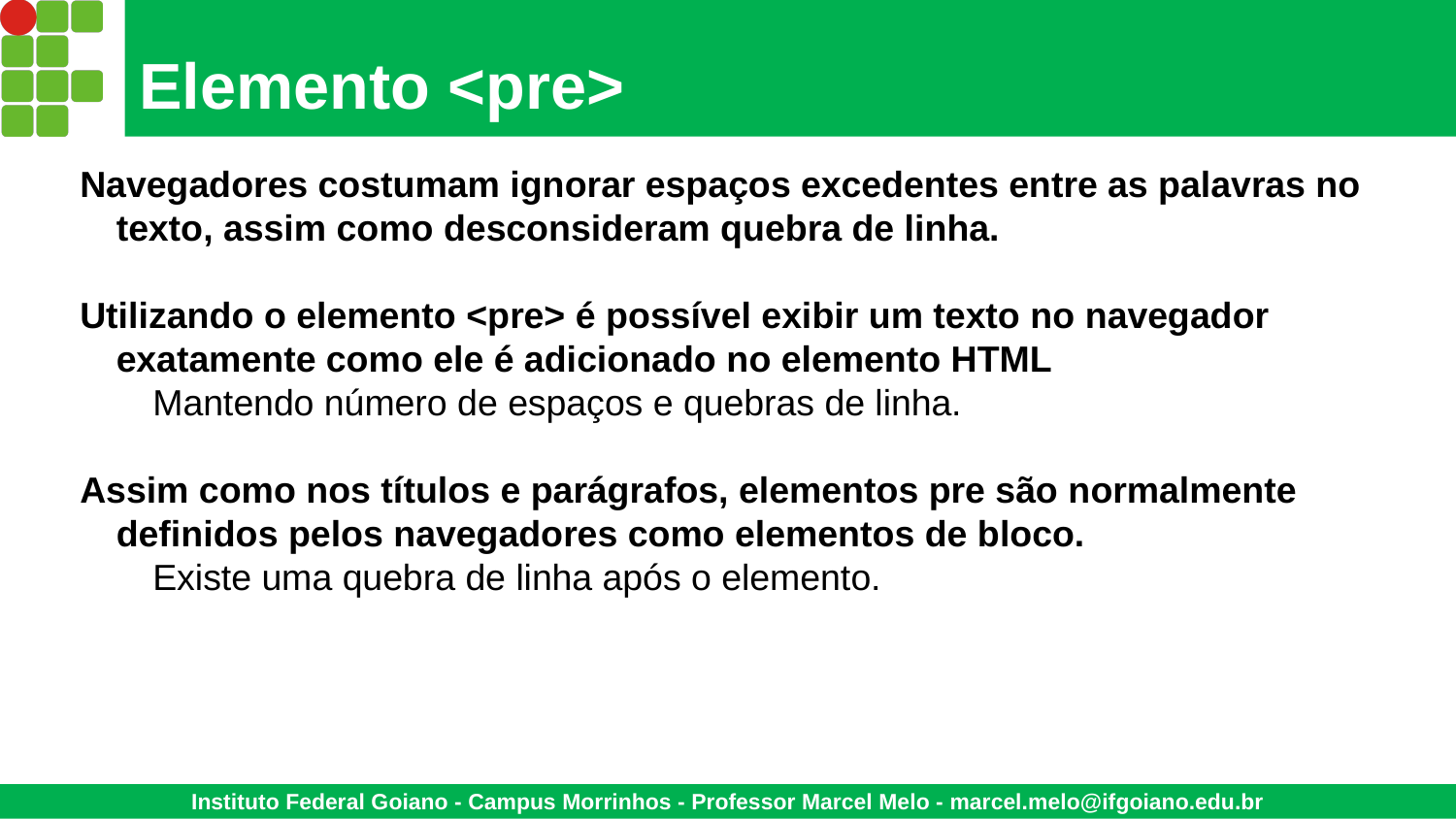

# Elemento <pre>
Navegadores costumam ignorar espaços excedentes entre as palavras no texto, assim como desconsideram quebra de linha.

Utilizando o elemento <pre> é possível exibir um texto no navegador exatamente como ele é adicionado no elemento HTML
Mantendo número de espaços e quebras de linha.

Assim como nos títulos e parágrafos, elementos pre são normalmente definidos pelos navegadores como elementos de bloco.
Existe uma quebra de linha após o elemento.